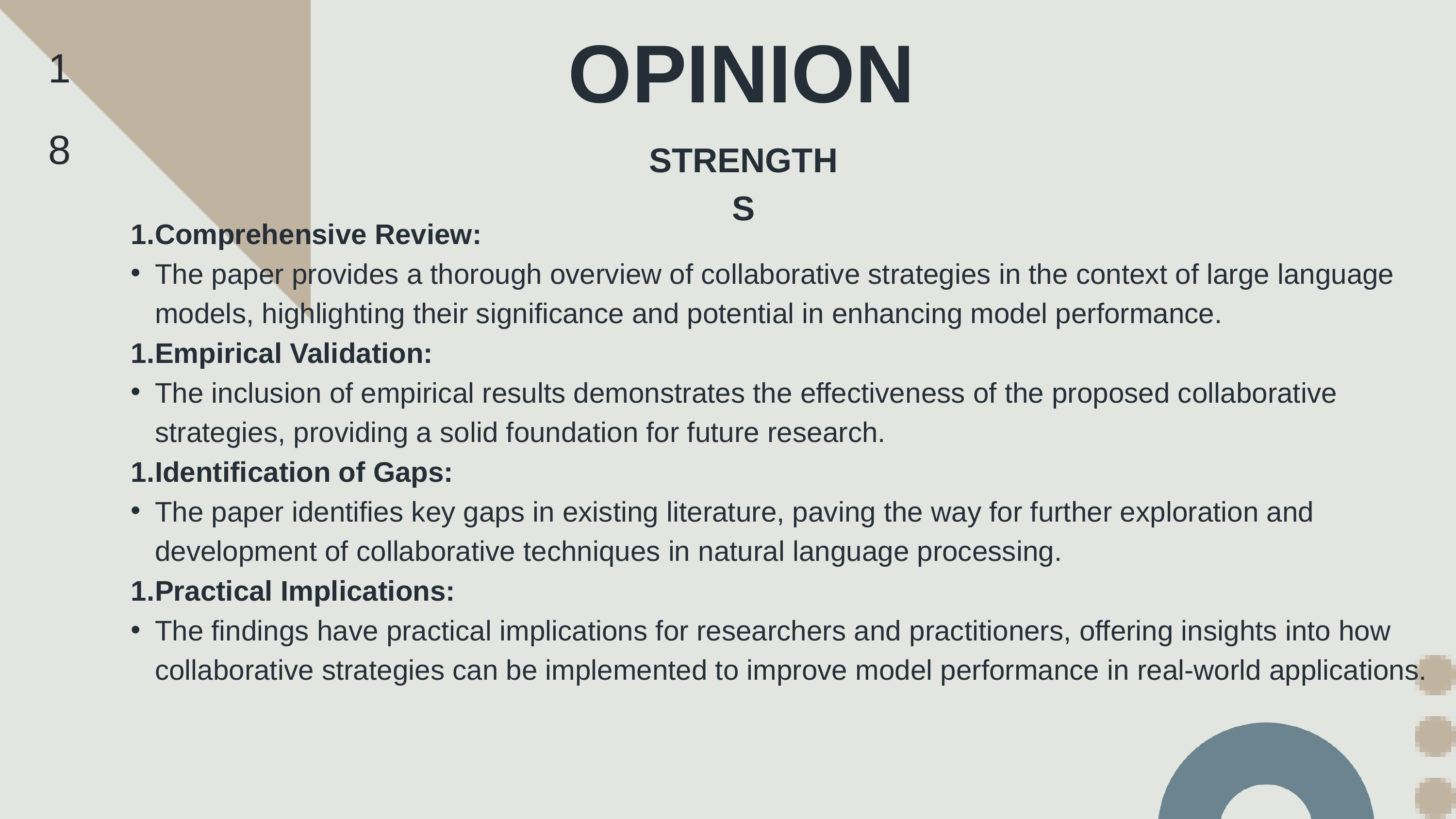

18
OPINION

STRENGTHS
Comprehensive Review:
The paper provides a thorough overview of collaborative strategies in the context of large language models, highlighting their significance and potential in enhancing model performance.
Empirical Validation:
The inclusion of empirical results demonstrates the effectiveness of the proposed collaborative strategies, providing a solid foundation for future research.
Identification of Gaps:
The paper identifies key gaps in existing literature, paving the way for further exploration and development of collaborative techniques in natural language processing.
Practical Implications:
The findings have practical implications for researchers and practitioners, offering insights into how collaborative strategies can be implemented to improve model performance in real-world applications.